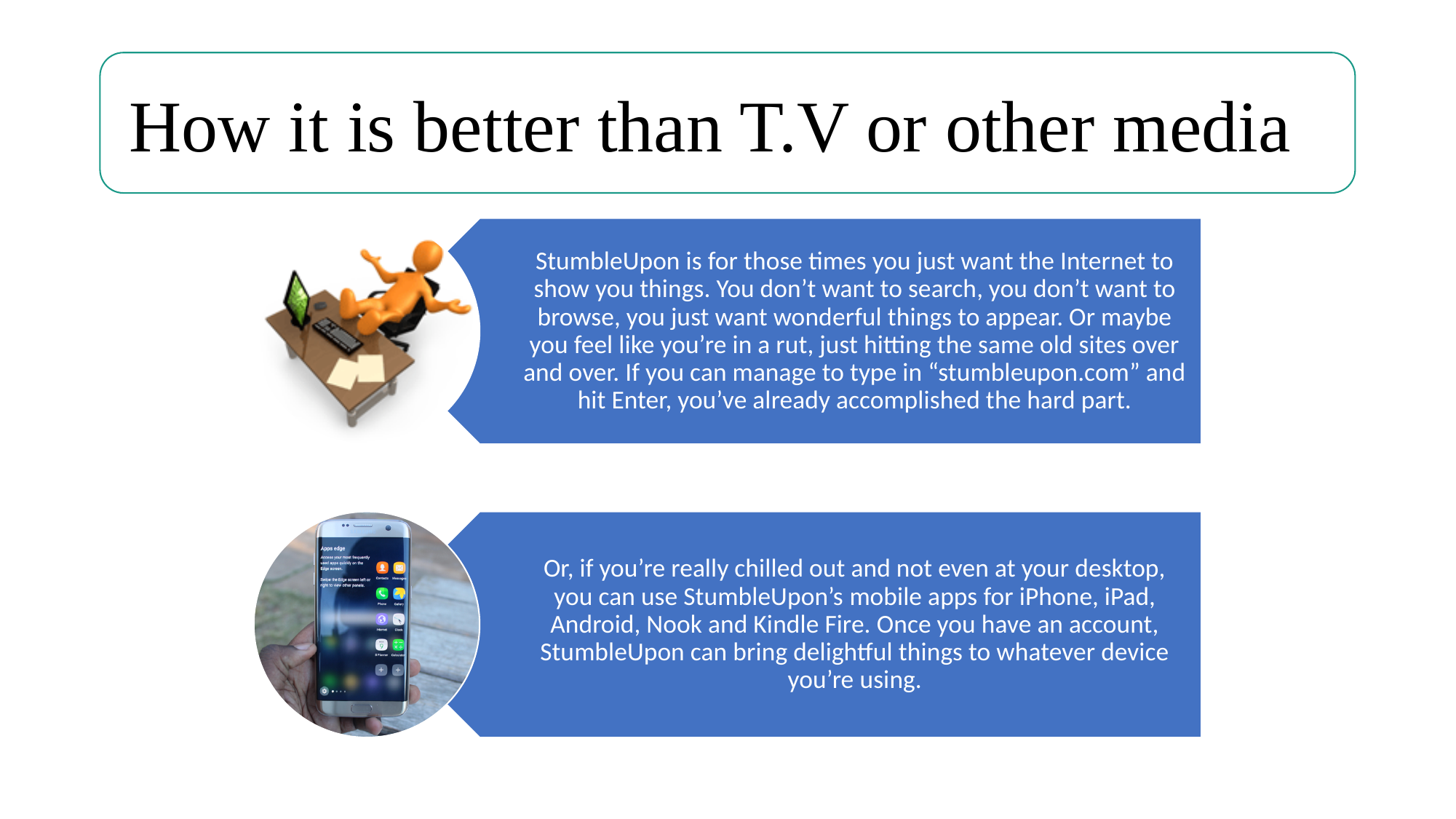

How it is better than T.V or other media

StumbleUpon is for those times you just want the Internet to show you things. You don’t want to search, you don’t want to browse, you just want wonderful things to appear. Or maybe you feel like you’re in a rut, just hitting the same old sites over and over. If you can manage to type in “stumbleupon.com” and hit Enter, you’ve already accomplished the hard part.

Or, if you’re really chilled out and not even at your desktop, you can use StumbleUpon’s mobile apps for iPhone, iPad, Android, Nook and Kindle Fire. Once you have an account, StumbleUpon can bring delightful things to whatever device you’re using.